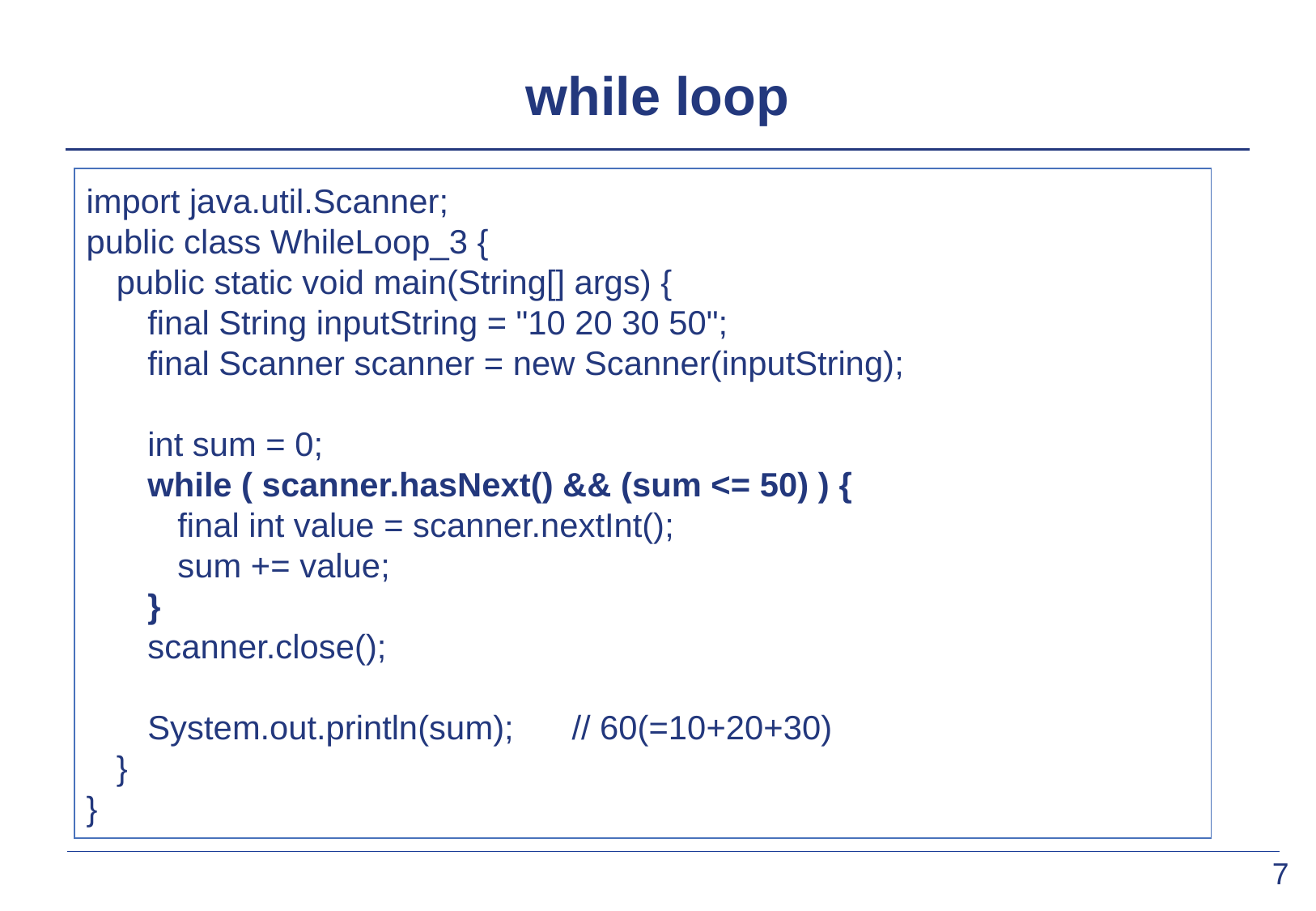

# while loop
import java.util.Scanner;
public class WhileLoop_3 {
	public static void main(String[] args) {
		final String inputString = "10 20 30 50";
		final Scanner scanner = new Scanner(inputString);

		int sum = 0;
		while ( scanner.hasNext() && (sum <= 50) ) {
			final int value = scanner.nextInt();
			sum += value;
		}
		scanner.close();

		System.out.println(sum);	// 60(=10+20+30)
	}
}